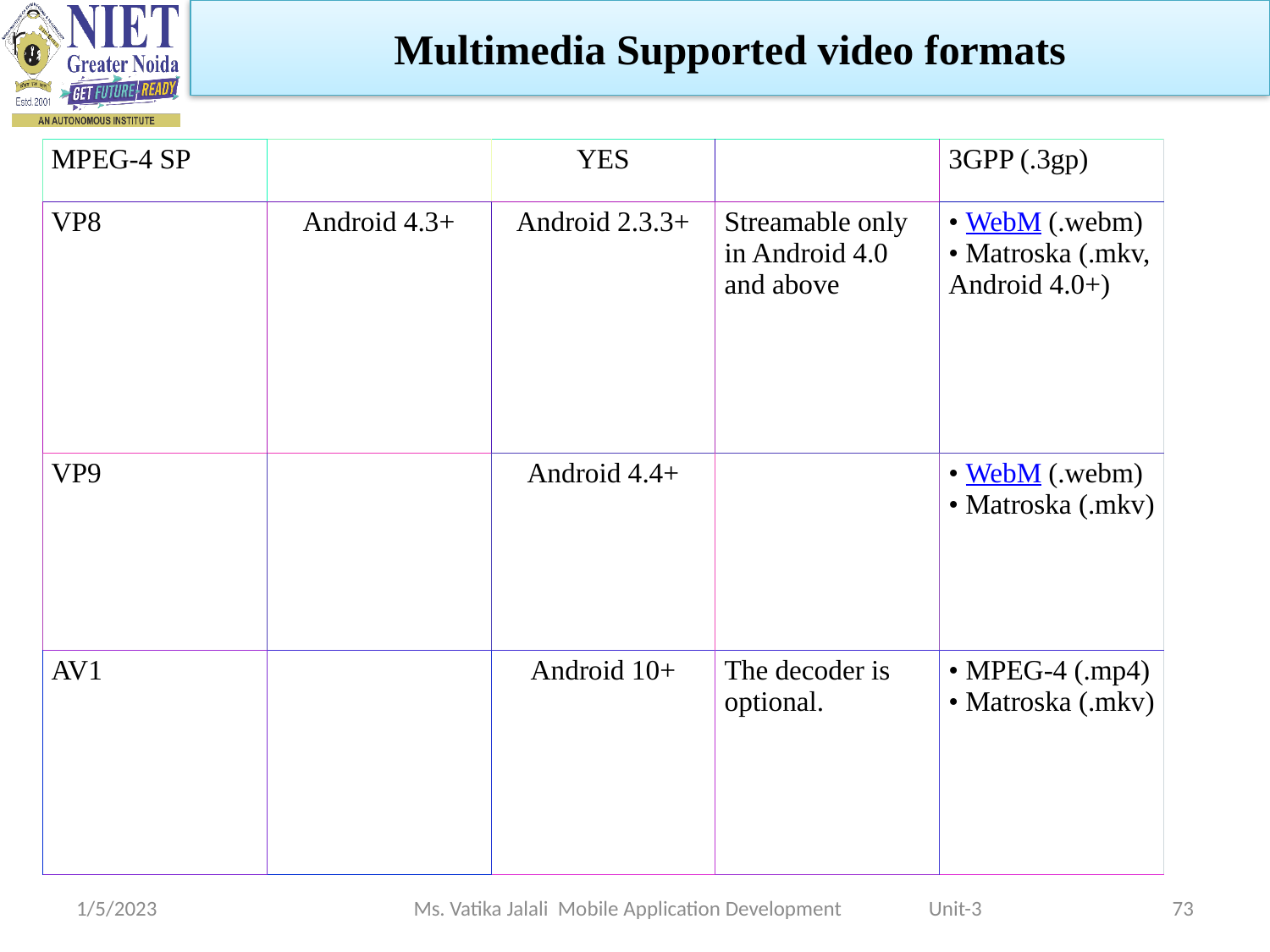

Multimedia Supported video formats
| MPEG-4 SP |  | YES |  | 3GPP (.3gp) |
| --- | --- | --- | --- | --- |
| VP8 | Android 4.3+ | Android 2.3.3+ | Streamable only in Android 4.0 and above | • WebM (.webm) • Matroska (.mkv, Android 4.0+) |
| VP9 |  | Android 4.4+ |  | • WebM (.webm) • Matroska (.mkv) |
| AV1 |  | Android 10+ | The decoder is optional. | • MPEG-4 (.mp4) • Matroska (.mkv) |
1/5/2023
Ms. Vatika Jalali  Mobile Application Development                  Unit-3
73